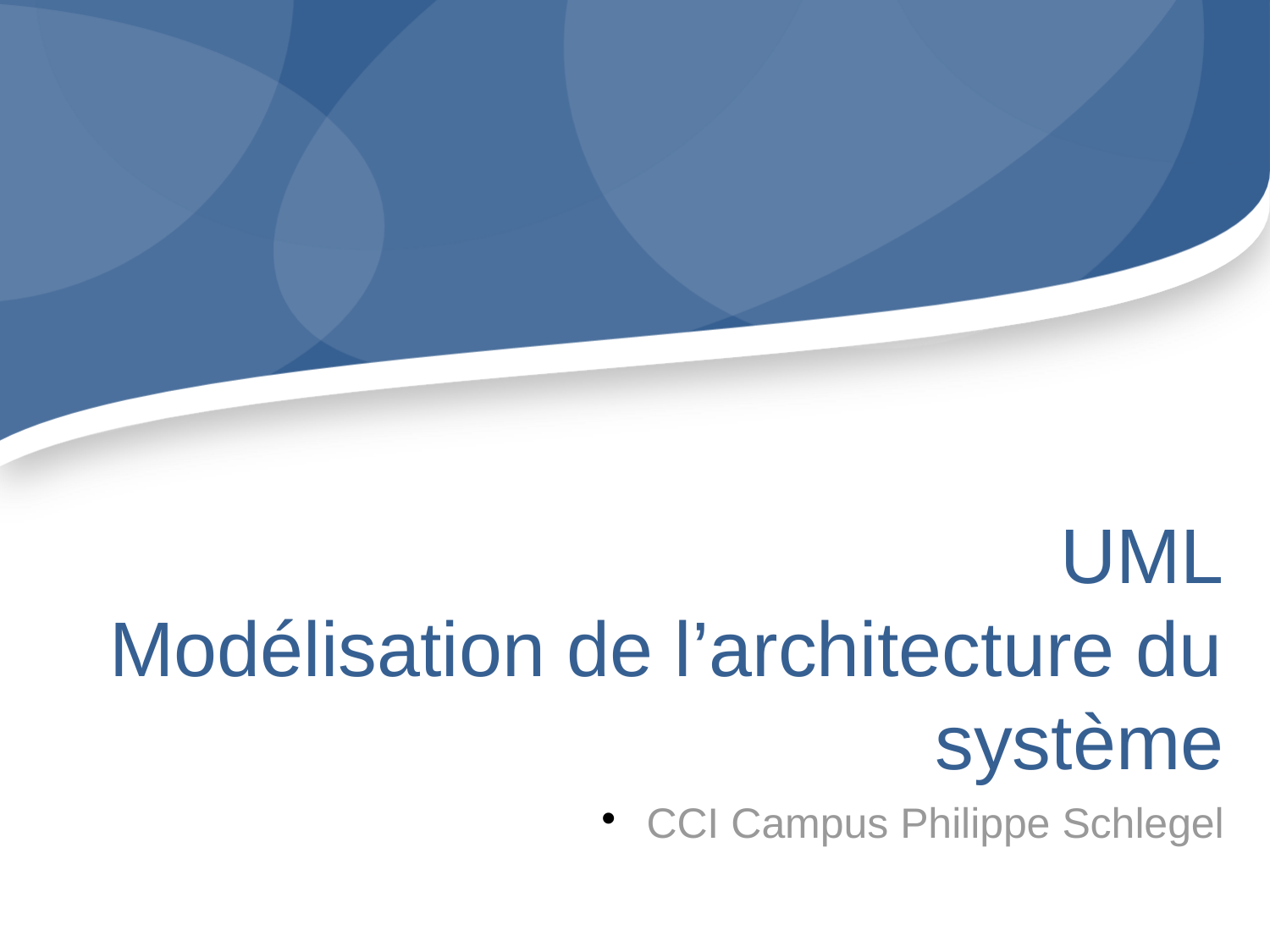

UML
Modélisation de l’architecture du système
CCI Campus Philippe Schlegel